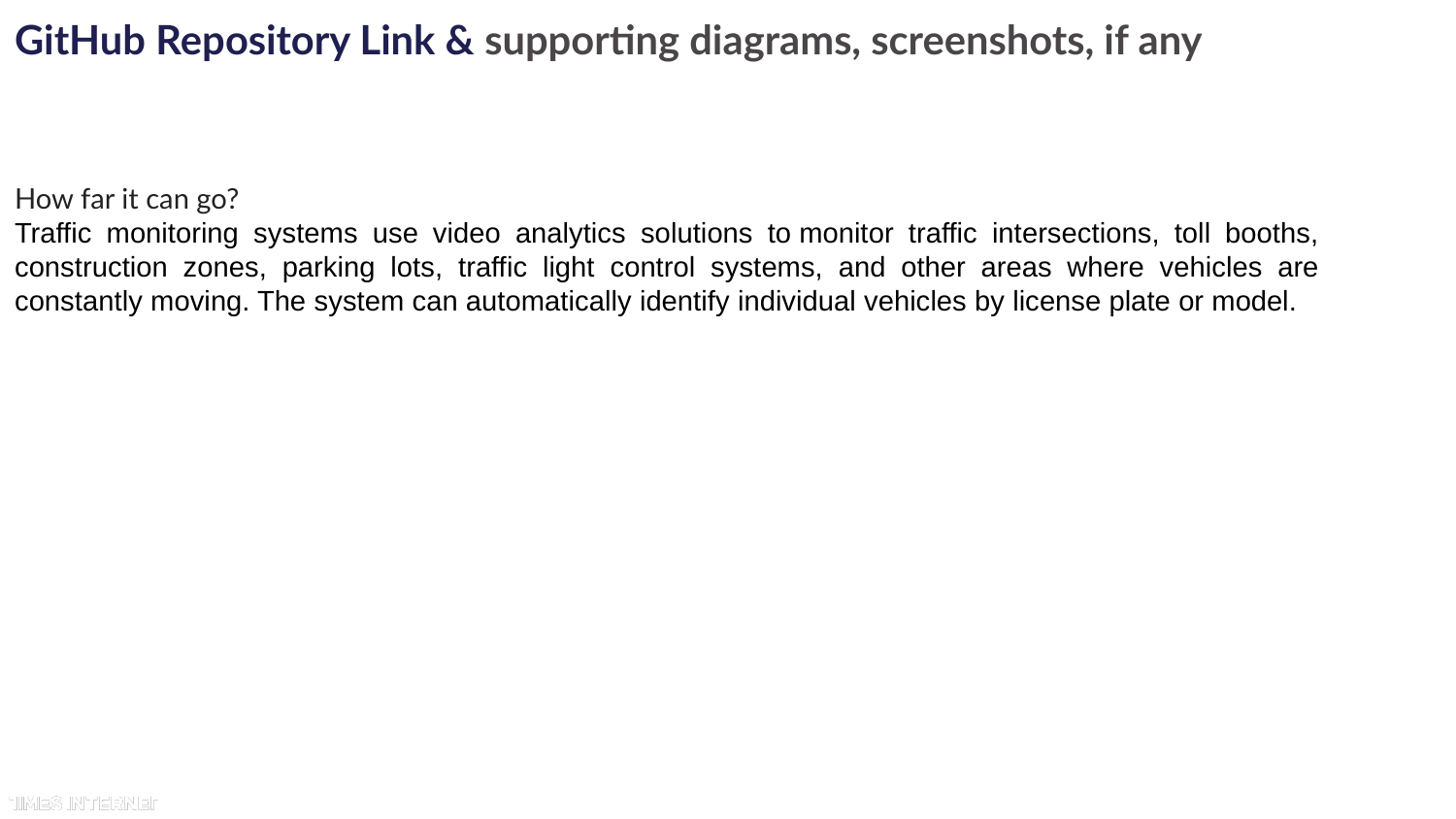

GitHub Repository Link & supporting diagrams, screenshots, if any
How far it can go?
Traffic monitoring systems use video analytics solutions to monitor traffic intersections, toll booths, construction zones, parking lots, traffic light control systems, and other areas where vehicles are constantly moving. The system can automatically identify individual vehicles by license plate or model.